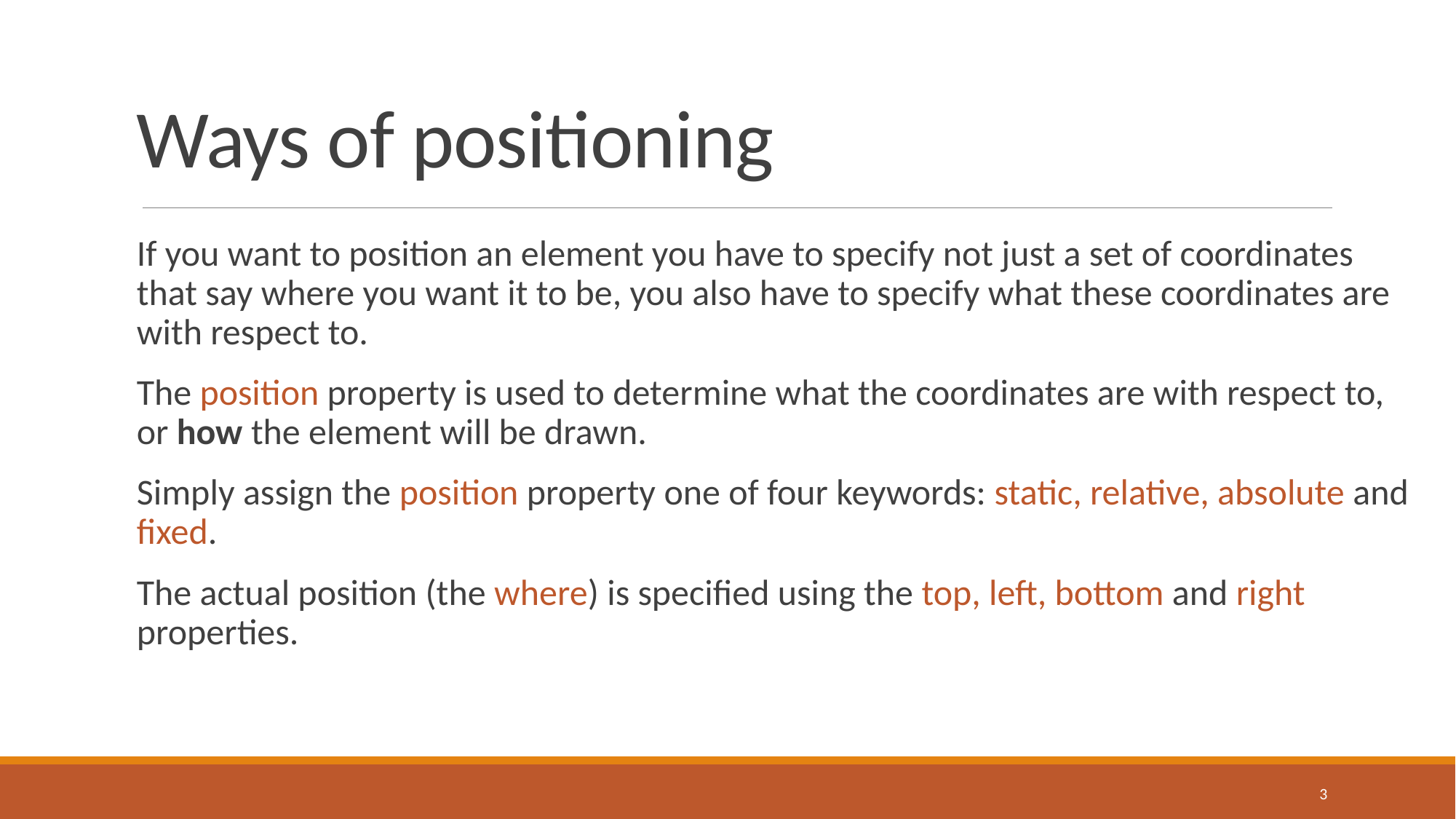

# Ways of positioning
If you want to position an element you have to specify not just a set of coordinates that say where you want it to be, you also have to specify what these coordinates are with respect to.
The position property is used to determine what the coordinates are with respect to, or how the element will be drawn.
Simply assign the position property one of four keywords: static, relative, absolute and fixed.
The actual position (the where) is specified using the top, left, bottom and right properties.
3